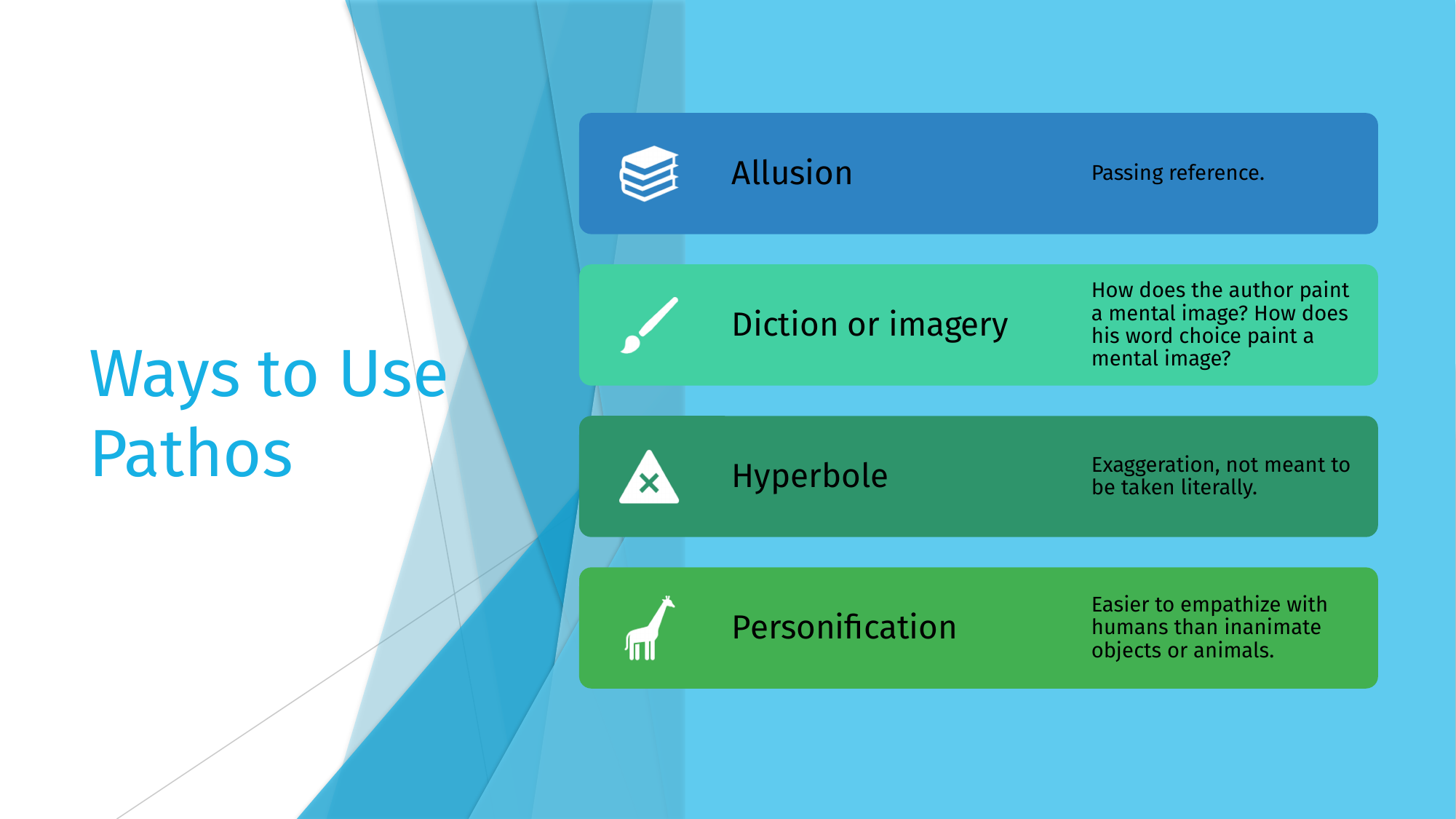

Allusion
Passing reference.
Diction or imagery
How does the author paint a mental image? How does his word choice paint a mental image?
Hyperbole
Exaggeration, not meant to be taken literally.
Personification
Easier to empathize with humans than inanimate objects or animals.
# Ways to Use Pathos